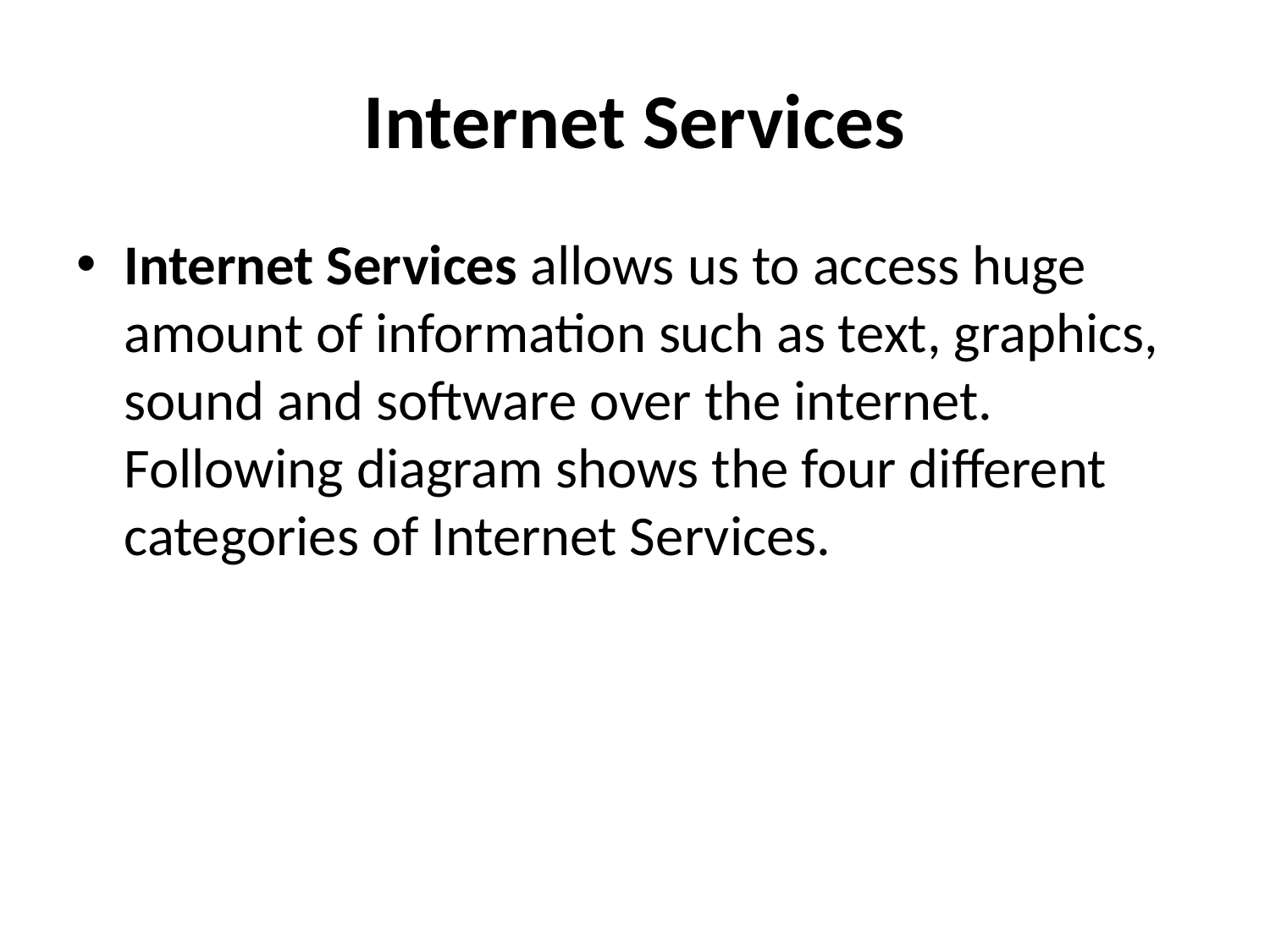

# Internet Services
Internet Services allows us to access huge amount of information such as text, graphics, sound and software over the internet. Following diagram shows the four different categories of Internet Services.